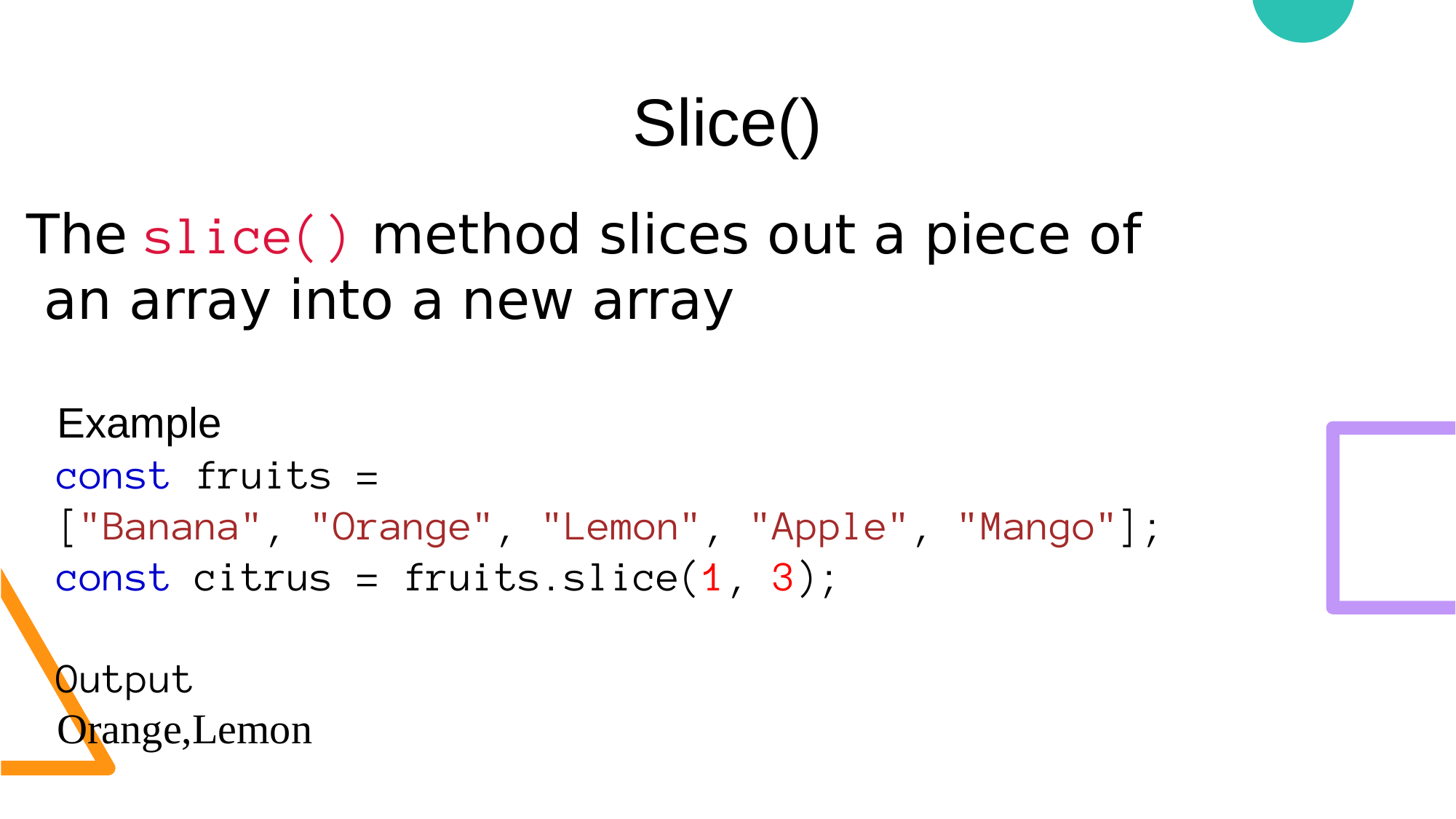

# Slice()
The slice() method slices out a piece of
 an array into a new array
Example
const fruits = ["Banana", "Orange", "Lemon", "Apple", "Mango"];
const citrus = fruits.slice(1, 3);

Output
Orange,Lemon